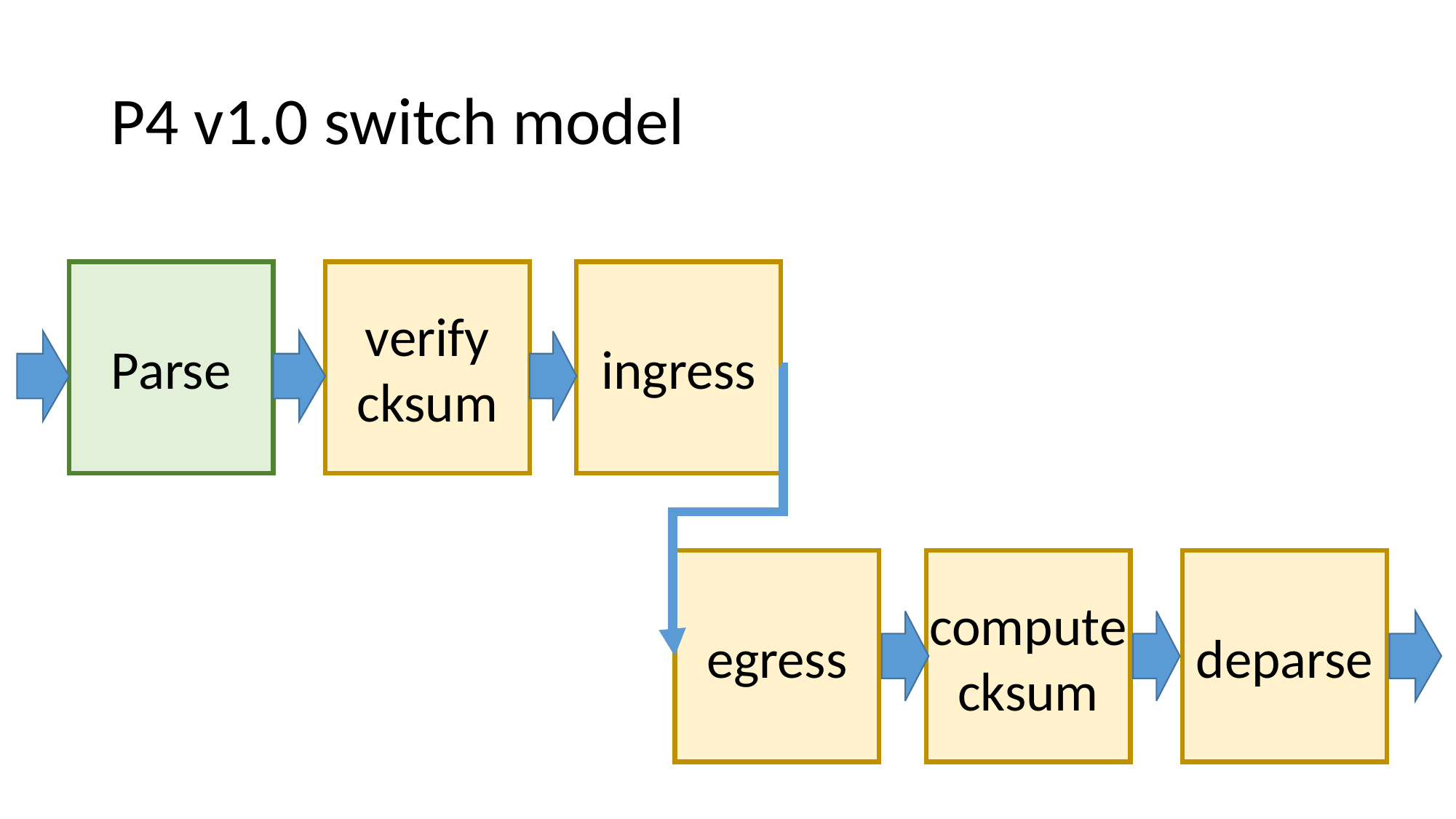

# P4 v1.0 switch model
verify
cksum
Parse
ingress

egress
compute
cksum
deparse